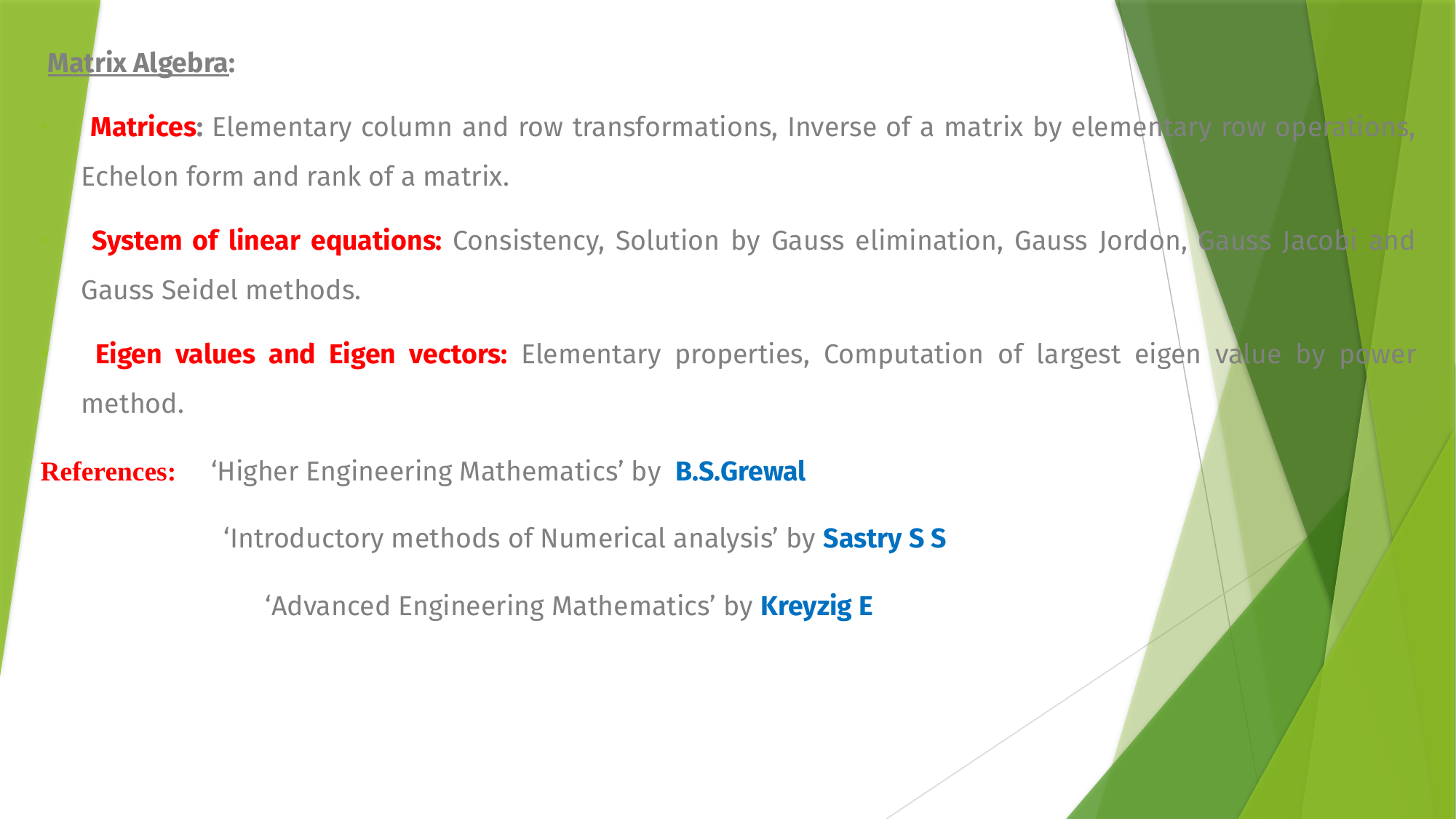

Matrix Algebra:
 Matrices: Elementary column and row transformations, Inverse of a matrix by elementary row operations, Echelon form and rank of a matrix.
 System of linear equations: Consistency, Solution by Gauss elimination, Gauss Jordon, Gauss Jacobi and Gauss Seidel methods.
 Eigen values and Eigen vectors: Elementary properties, Computation of largest eigen value by power method.
References:     ‘Higher Engineering Mathematics’ by  B.S.Grewal
                            ‘Introductory methods of Numerical analysis’ by Sastry S S
		 ‘Advanced Engineering Mathematics’ by Kreyzig E